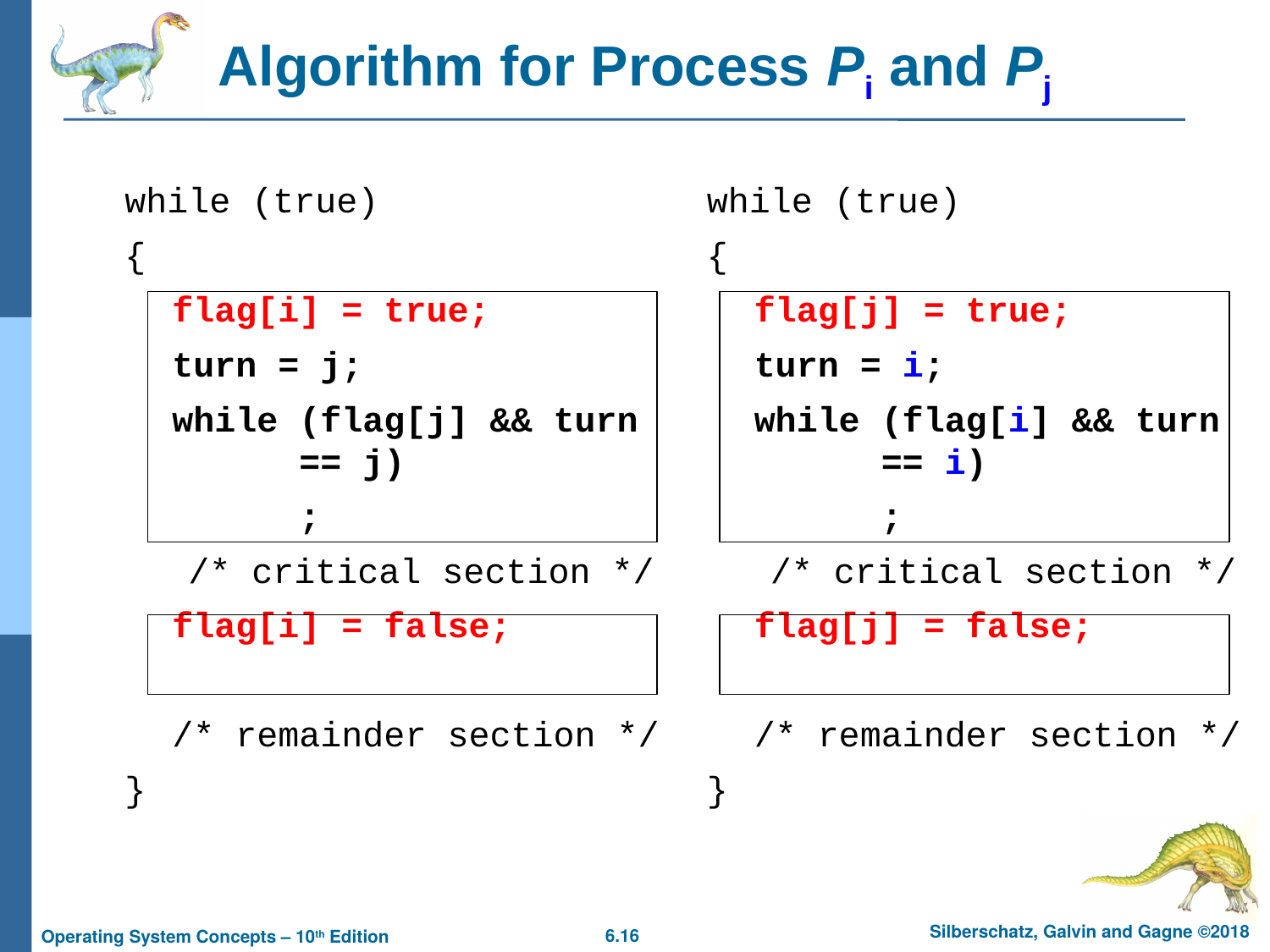

# Algorithm for Process Pi and Pj
while (true)
{
	flag[i] = true;
	turn = j;
	while (flag[j] && turn 	== j)
		;
   /* critical section */
 	flag[i] = false;

	/* remainder section */
}
while (true)
{
	flag[j] = true;
	turn = i;
	while (flag[i] && turn 	== i)
		;
   /* critical section */
 	flag[j] = false;

	/* remainder section */
}